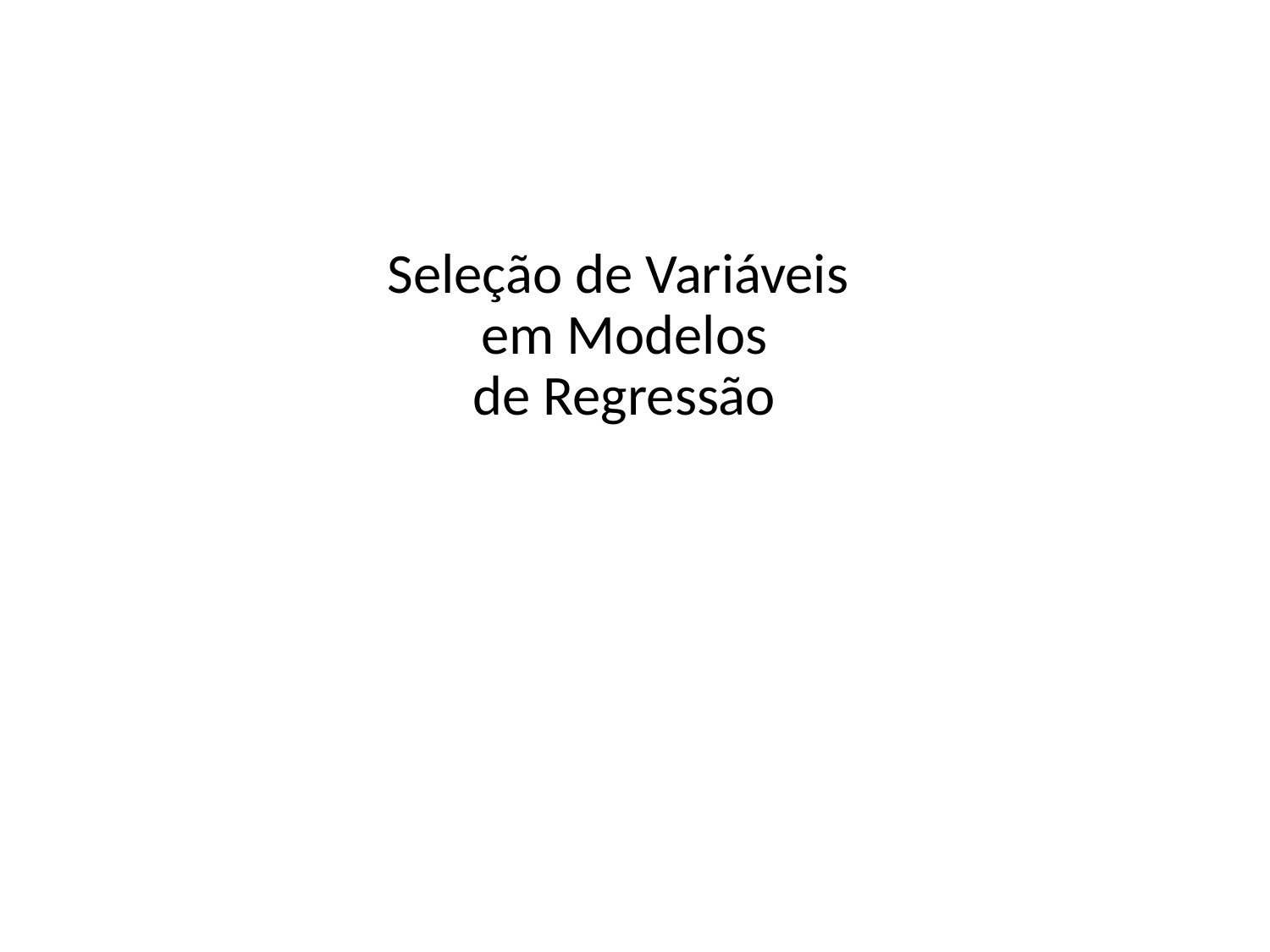

# Seleção de Variáveis em Modelos de Regressão